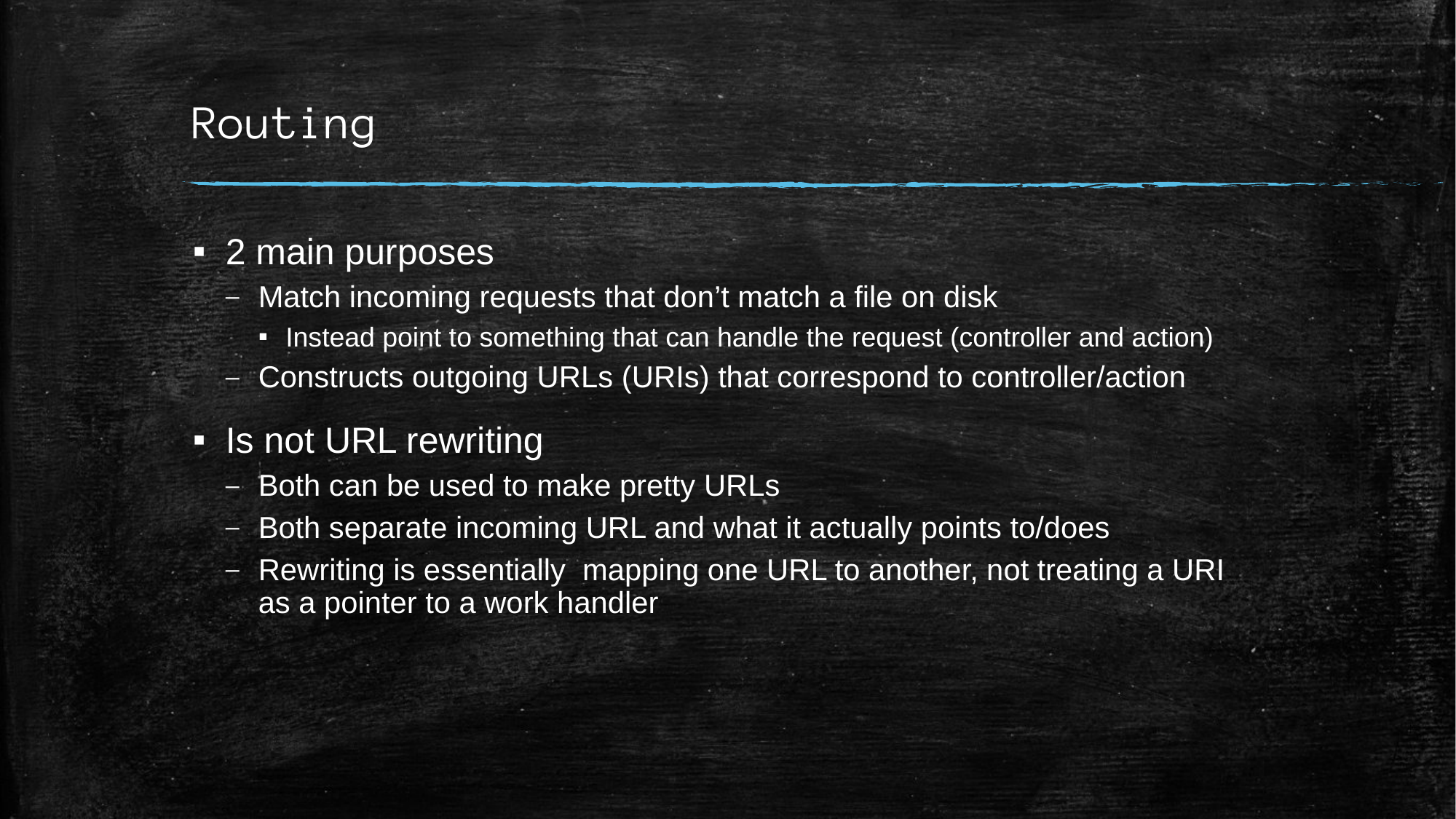

# Routing
2 main purposes
Match incoming requests that don’t match a file on disk
Instead point to something that can handle the request (controller and action)
Constructs outgoing URLs (URIs) that correspond to controller/action
Is not URL rewriting
Both can be used to make pretty URLs
Both separate incoming URL and what it actually points to/does
Rewriting is essentially  mapping one URL to another, not treating a URI as a pointer to a work handler